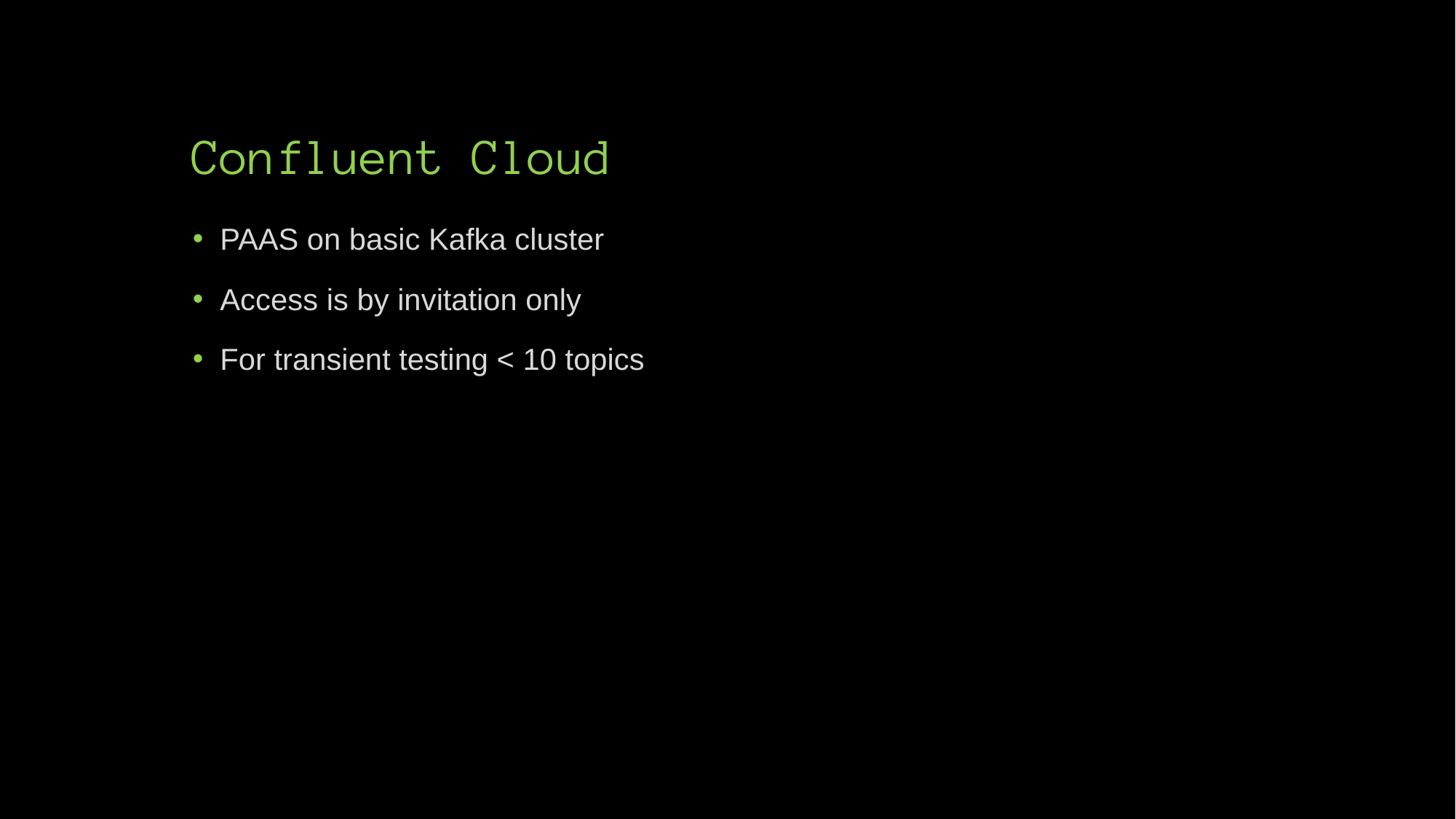

# Confluent Cloud
PAAS on basic Kafka cluster
Access is by invitation only
For transient testing < 10 topics